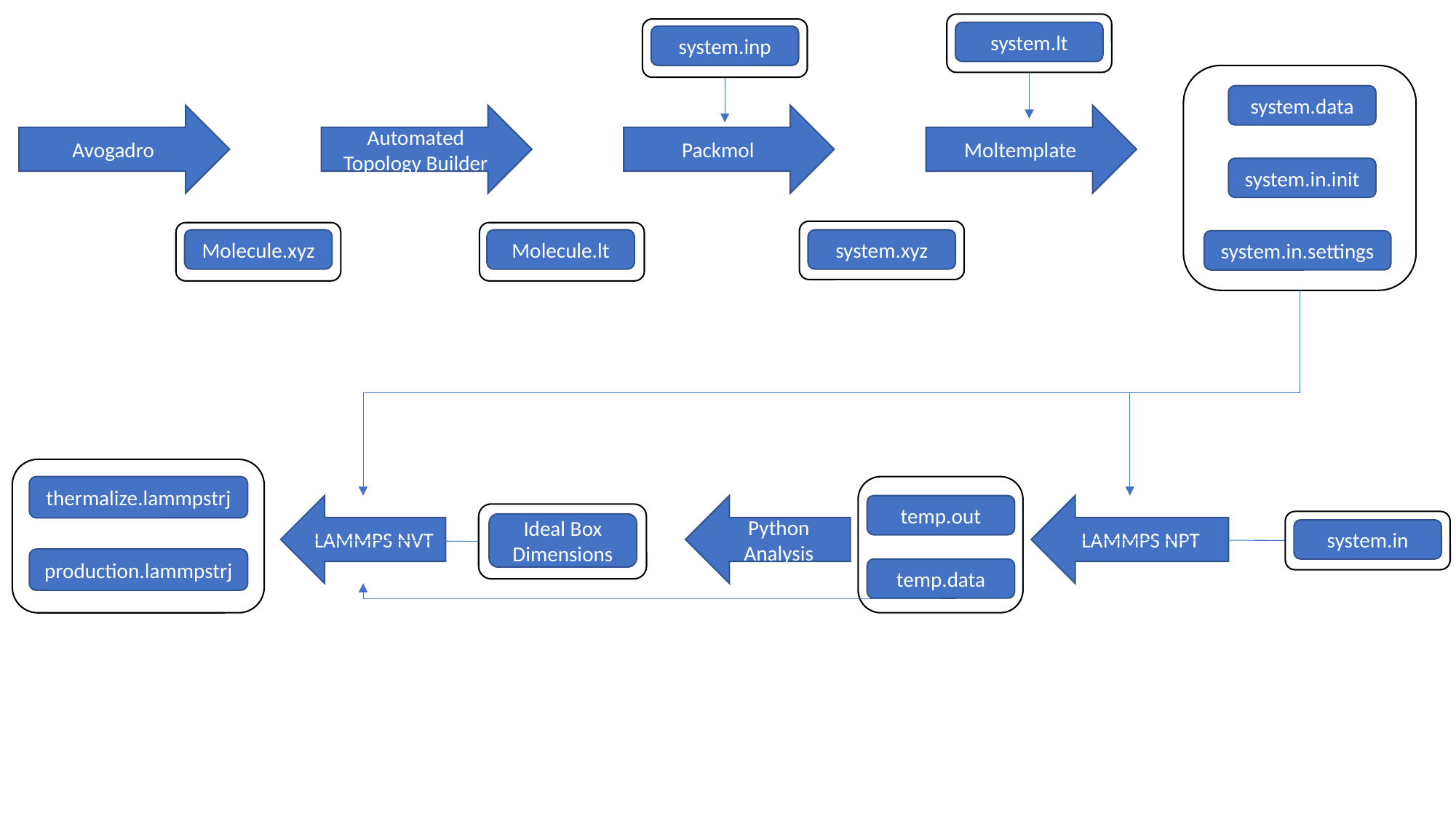

system.lt
system.inp

system.data
Packmol
Moltemplate
Avogadro
Automated Topology Builder
system.in.init

system.xyz
Molecule.xyz
Molecule.lt
system.in.settings

thermalize.lammpstrj

LAMMPS NVT
Python Analysis
temp.out
LAMMPS NPT

Ideal Box Dimensions
system.in
production.lammpstrj
temp.data